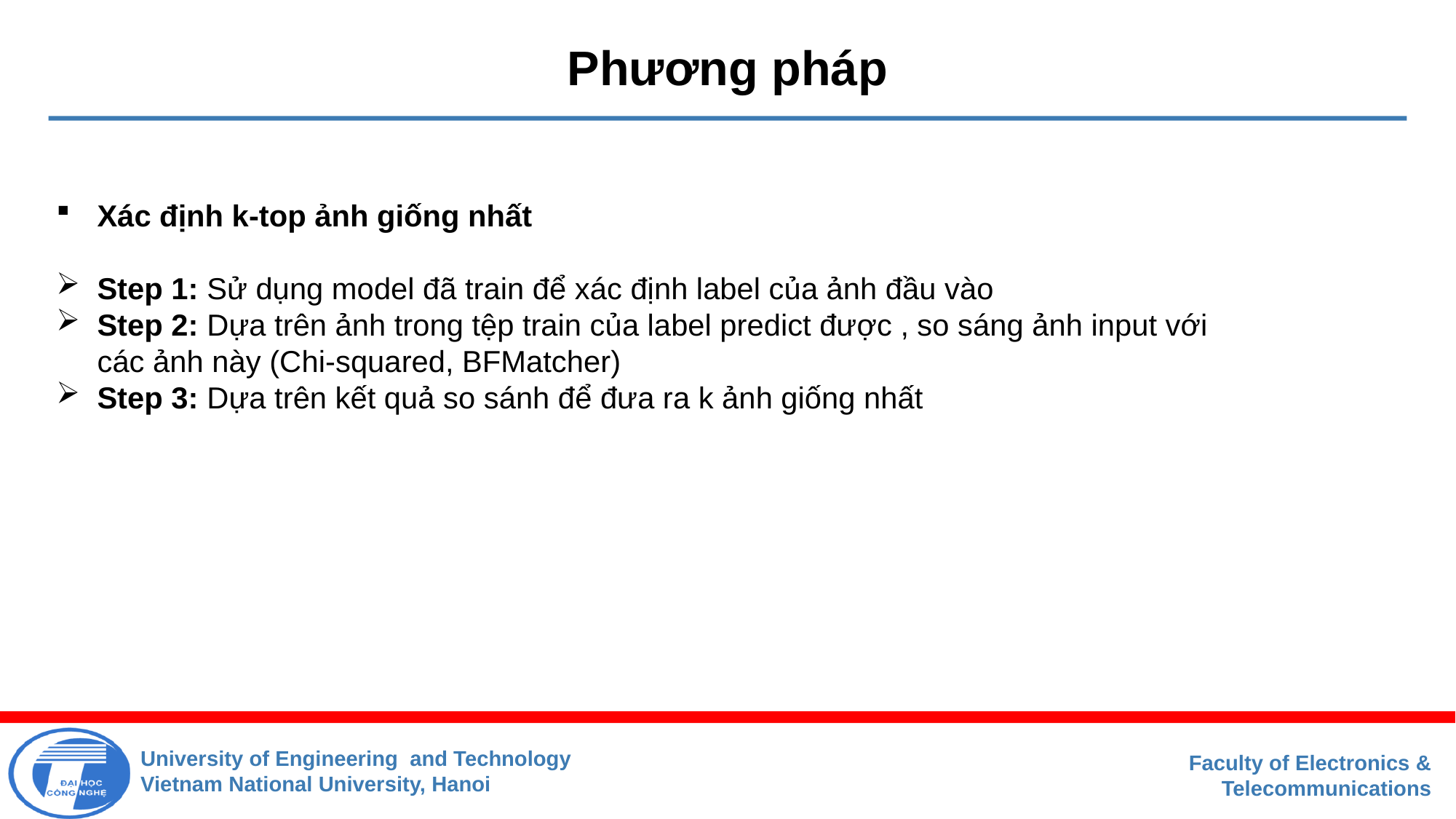

Phương pháp
Xác định k-top ảnh giống nhất

Step 1: Sử dụng model đã train để xác định label của ảnh đầu vào
Step 2: Dựa trên ảnh trong tệp train của label predict được , so sáng ảnh input với các ảnh này (Chi-squared, BFMatcher)
Step 3: Dựa trên kết quả so sánh để đưa ra k ảnh giống nhất